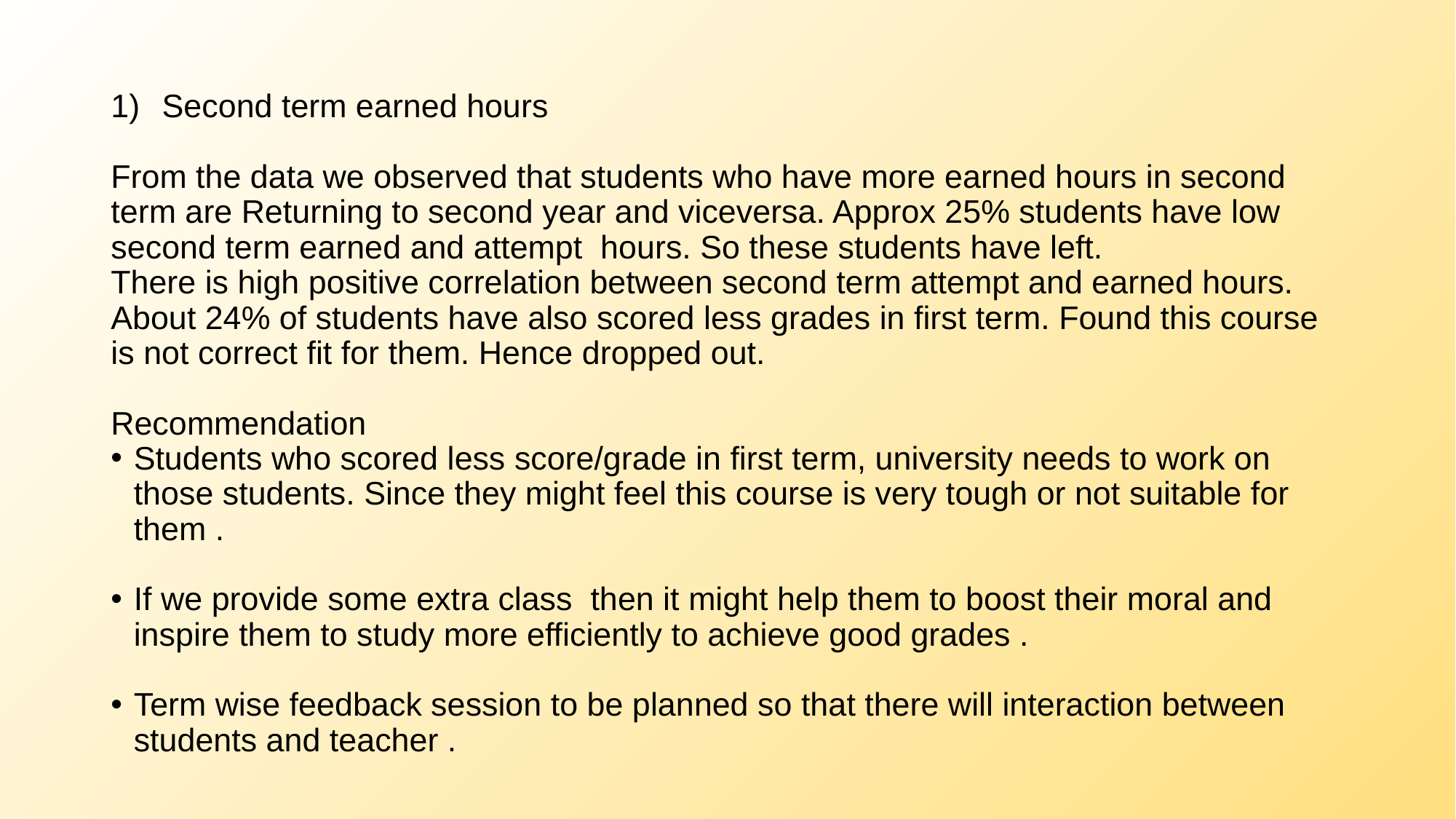

Second term earned hours

From the data we observed that students who have more earned hours in second term are Returning to second year and viceversa. Approx 25% students have low second term earned and attempt  hours. So these students have left.
There is high positive correlation between second term attempt and earned hours.
About 24% of students have also scored less grades in first term. Found this course is not correct fit for them. Hence dropped out.

Recommendation
Students who scored less score/grade in first term, university needs to work on those students. Since they might feel this course is very tough or not suitable for them .

If we provide some extra class  then it might help them to boost their moral and inspire them to study more efficiently to achieve good grades .

Term wise feedback session to be planned so that there will interaction between students and teacher .